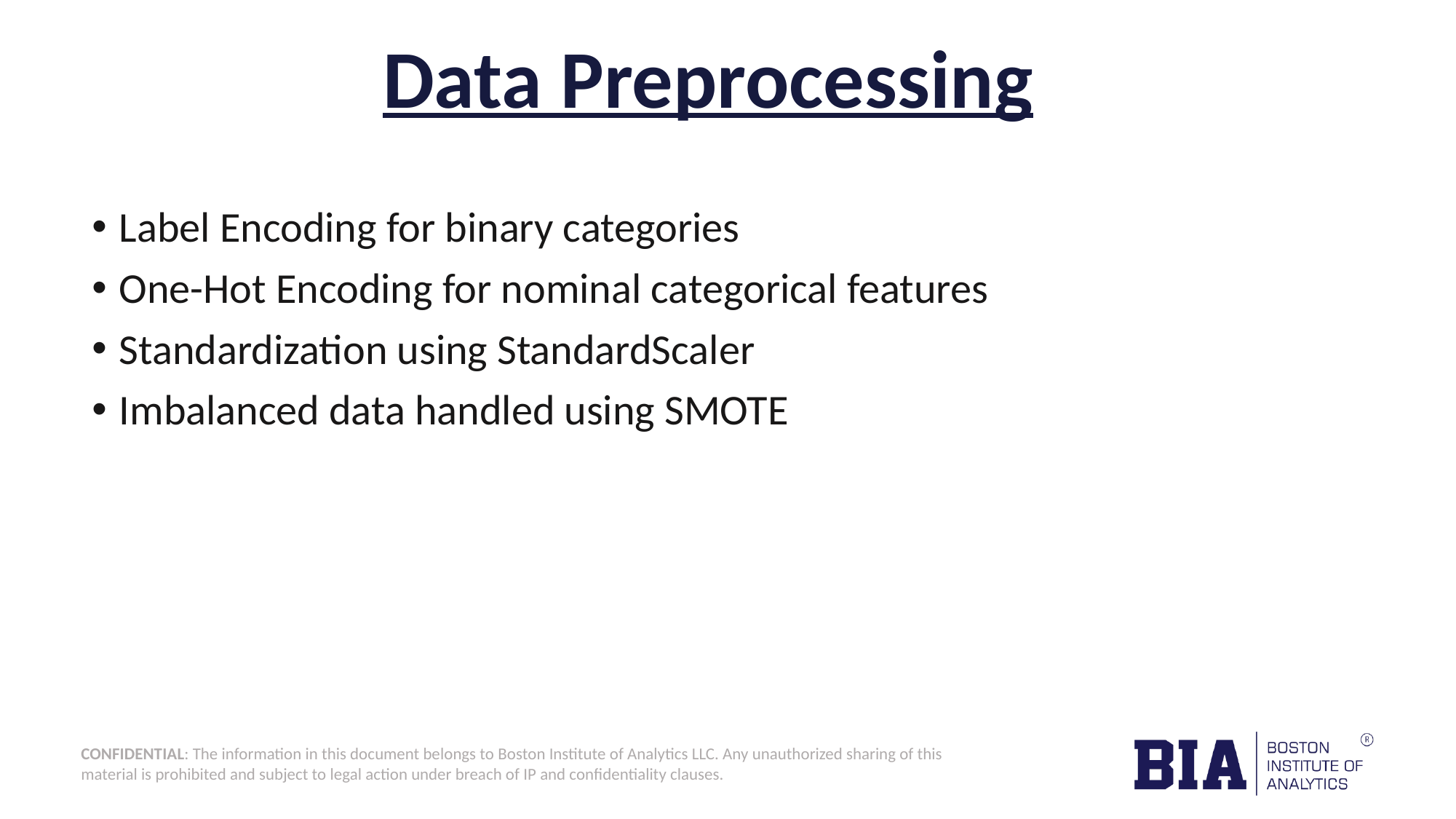

# Data Preprocessing
Label Encoding for binary categories
One-Hot Encoding for nominal categorical features
Standardization using StandardScaler
Imbalanced data handled using SMOTE